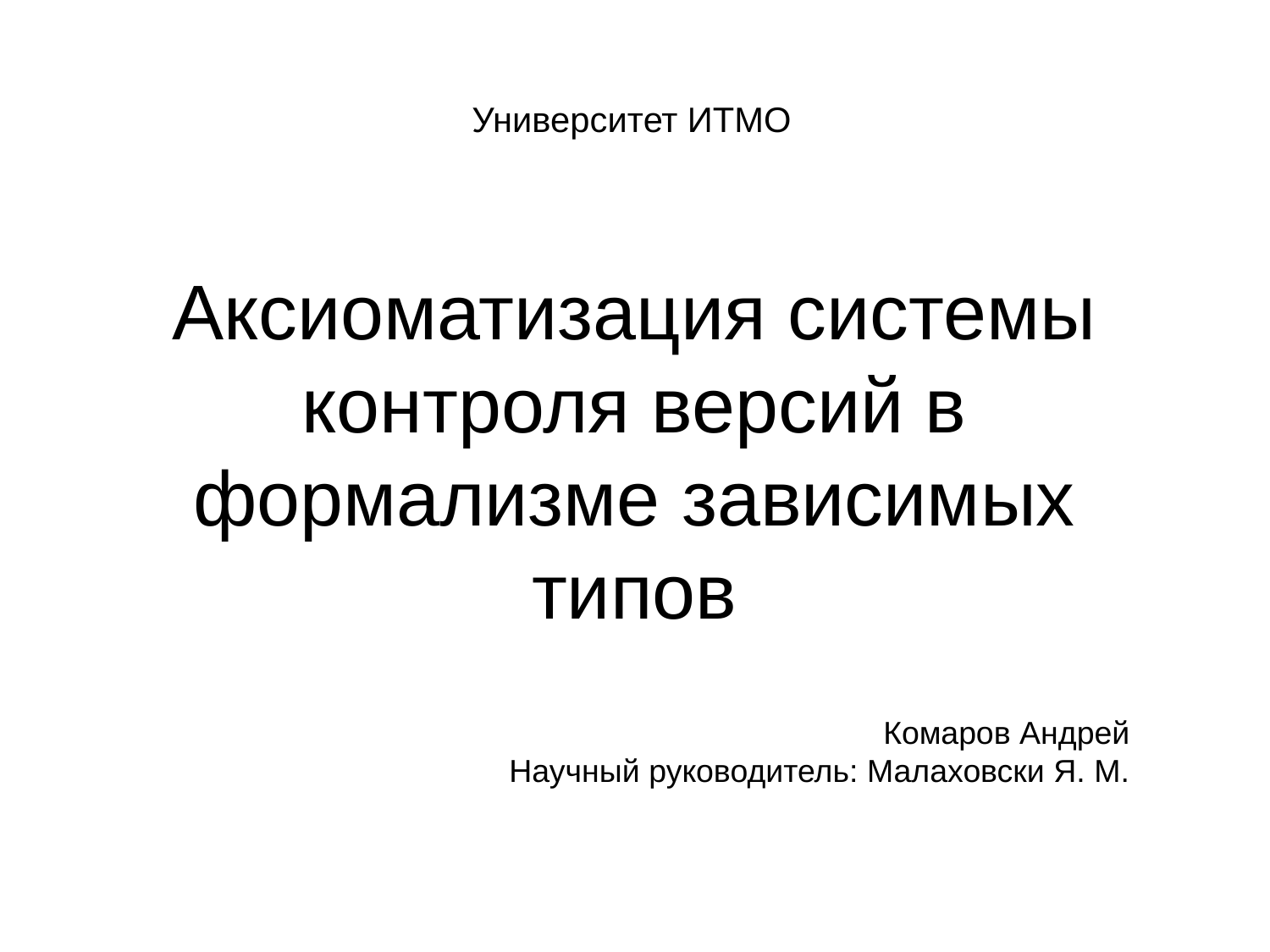

Университет ИТМО
Аксиоматизация системы контроля версий в формализме зависимых типов
Комаров Андрей
Научный руководитель: Малаховски Я. М.